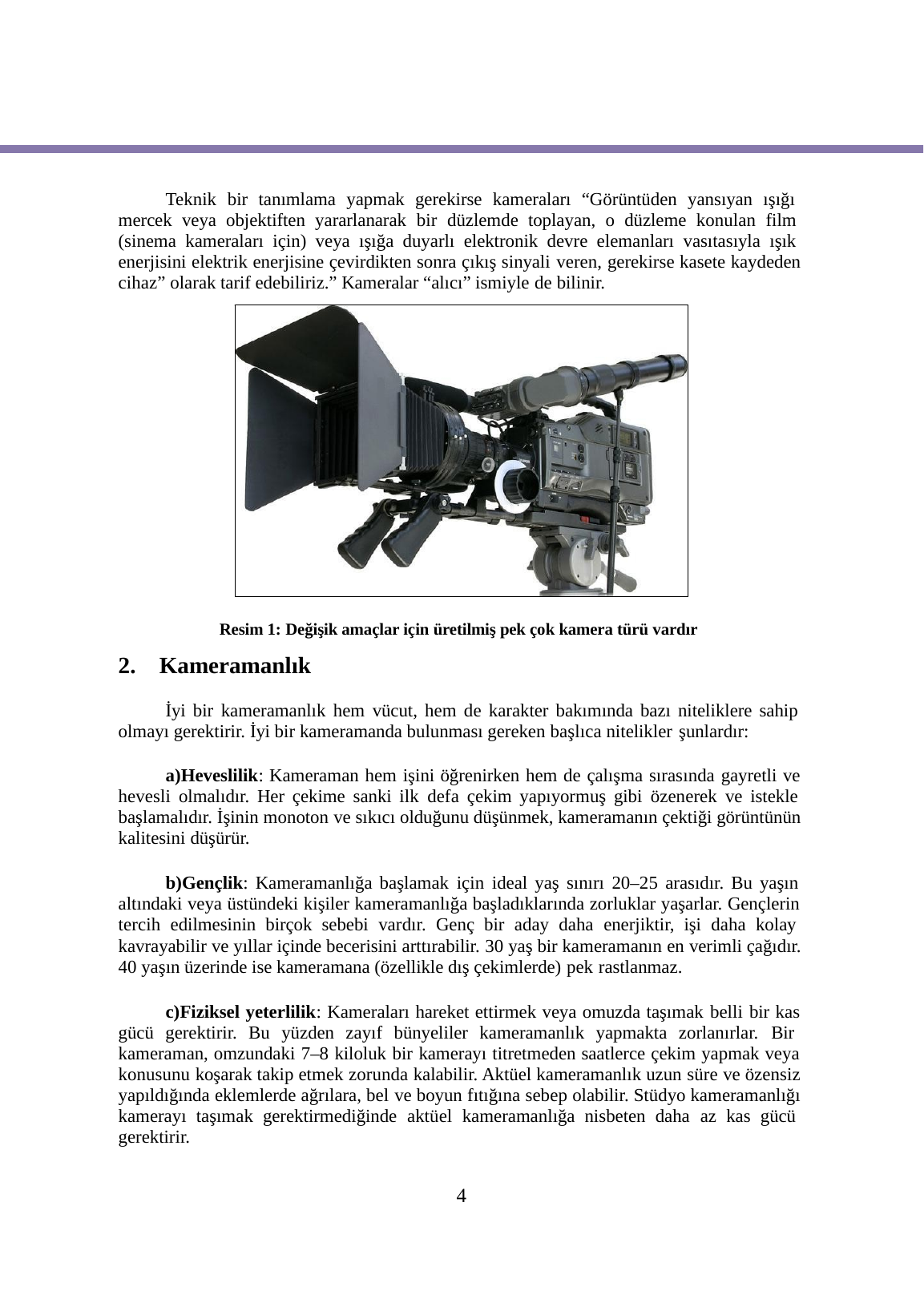

Teknik bir tanımlama yapmak gerekirse kameraları “Görüntüden yansıyan ışığı  mercek veya objektiften yararlanarak bir düzlemde toplayan, o düzleme konulan film  (sinema kameraları için) veya ışığa duyarlı elektronik devre elemanları vasıtasıyla ışık  enerjisini elektrik enerjisine çevirdikten sonra çıkış sinyali veren, gerekirse kasete kaydeden  cihaz” olarak tarif edebiliriz.” Kameralar “alıcı” ismiyle de bilinir.

Resim 1: Değişik amaçlar için üretilmiş pek çok kamera türü vardır
Kameramanlık
İyi bir kameramanlık hem vücut, hem de karakter bakımında bazı niteliklere sahip  olmayı gerektirir. İyi bir kameramanda bulunması gereken başlıca nitelikler şunlardır:

Heveslilik: Kameraman hem işini öğrenirken hem de çalışma sırasında gayretli ve  hevesli olmalıdır. Her çekime sanki ilk defa çekim yapıyormuş gibi özenerek ve istekle  başlamalıdır. İşinin monoton ve sıkıcı olduğunu düşünmek, kameramanın çektiği görüntünün  kalitesini düşürür.

Gençlik: Kameramanlığa başlamak için ideal yaş sınırı 20–25 arasıdır. Bu yaşın  altındaki veya üstündeki kişiler kameramanlığa başladıklarında zorluklar yaşarlar. Gençlerin  tercih edilmesinin birçok sebebi vardır. Genç bir aday daha enerjiktir, işi daha kolay  kavrayabilir ve yıllar içinde becerisini arttırabilir. 30 yaş bir kameramanın en verimli çağıdır.  40 yaşın üzerinde ise kameramana (özellikle dış çekimlerde) pek rastlanmaz.

Fiziksel yeterlilik: Kameraları hareket ettirmek veya omuzda taşımak belli bir kas  gücü gerektirir. Bu yüzden zayıf bünyeliler kameramanlık yapmakta zorlanırlar. Bir  kameraman, omzundaki 7–8 kiloluk bir kamerayı titretmeden saatlerce çekim yapmak veya  konusunu koşarak takip etmek zorunda kalabilir. Aktüel kameramanlık uzun süre ve özensiz  yapıldığında eklemlerde ağrılara, bel ve boyun fıtığına sebep olabilir. Stüdyo kameramanlığı  kamerayı taşımak gerektirmediğinde aktüel kameramanlığa nisbeten daha az kas gücü  gerektirir.
4